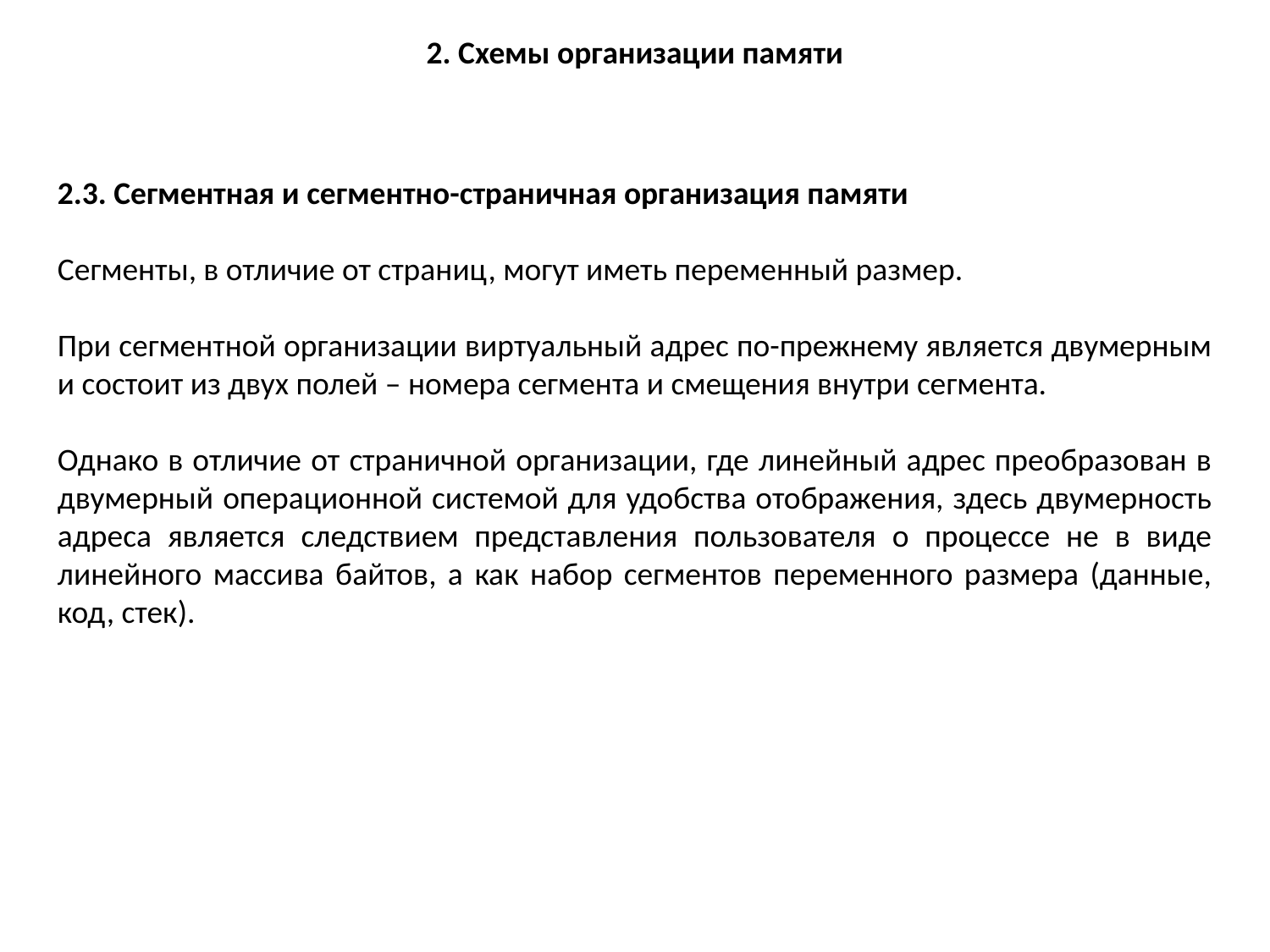

2. Схемы организации памяти
2.3. Сегментная и сегментно-страничная организация памяти

Сегменты, в отличие от страниц, могут иметь переменный размер.

При сегментной организации виртуальный адрес по-прежнему является двумерным и состоит из двух полей – номера сегмента и смещения внутри сегмента.

Однако в отличие от страничной организации, где линейный адрес преобразован в двумерный операционной системой для удобства отображения, здесь двумерность адреса является следствием представления пользователя о процессе не в виде линейного массива байтов, а как набор сегментов переменного размера (данные, код, стек).